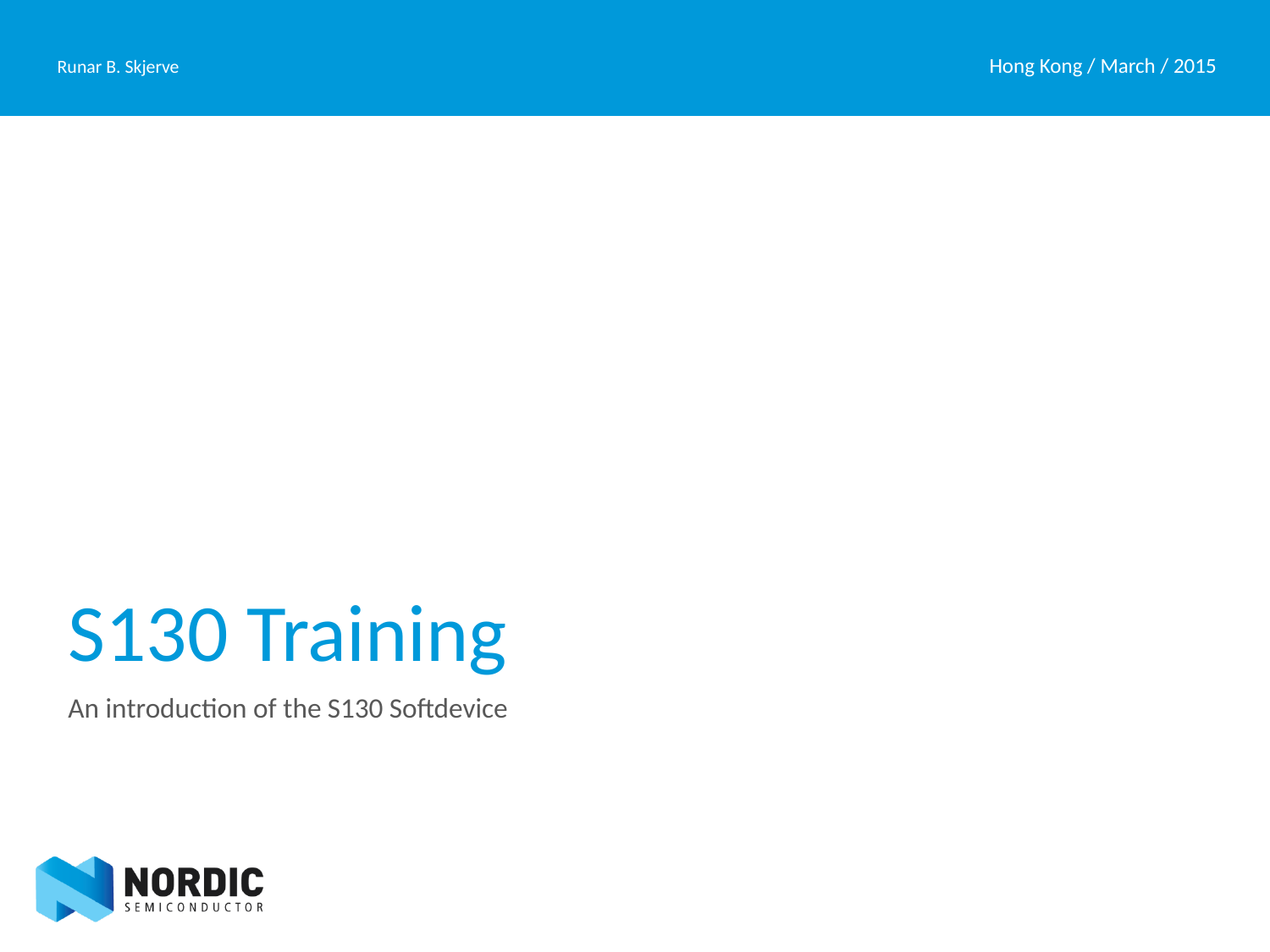

Hong Kong / March / 2015
Runar B. Skjerve
# S130 Training
An introduction of the S130 Softdevice